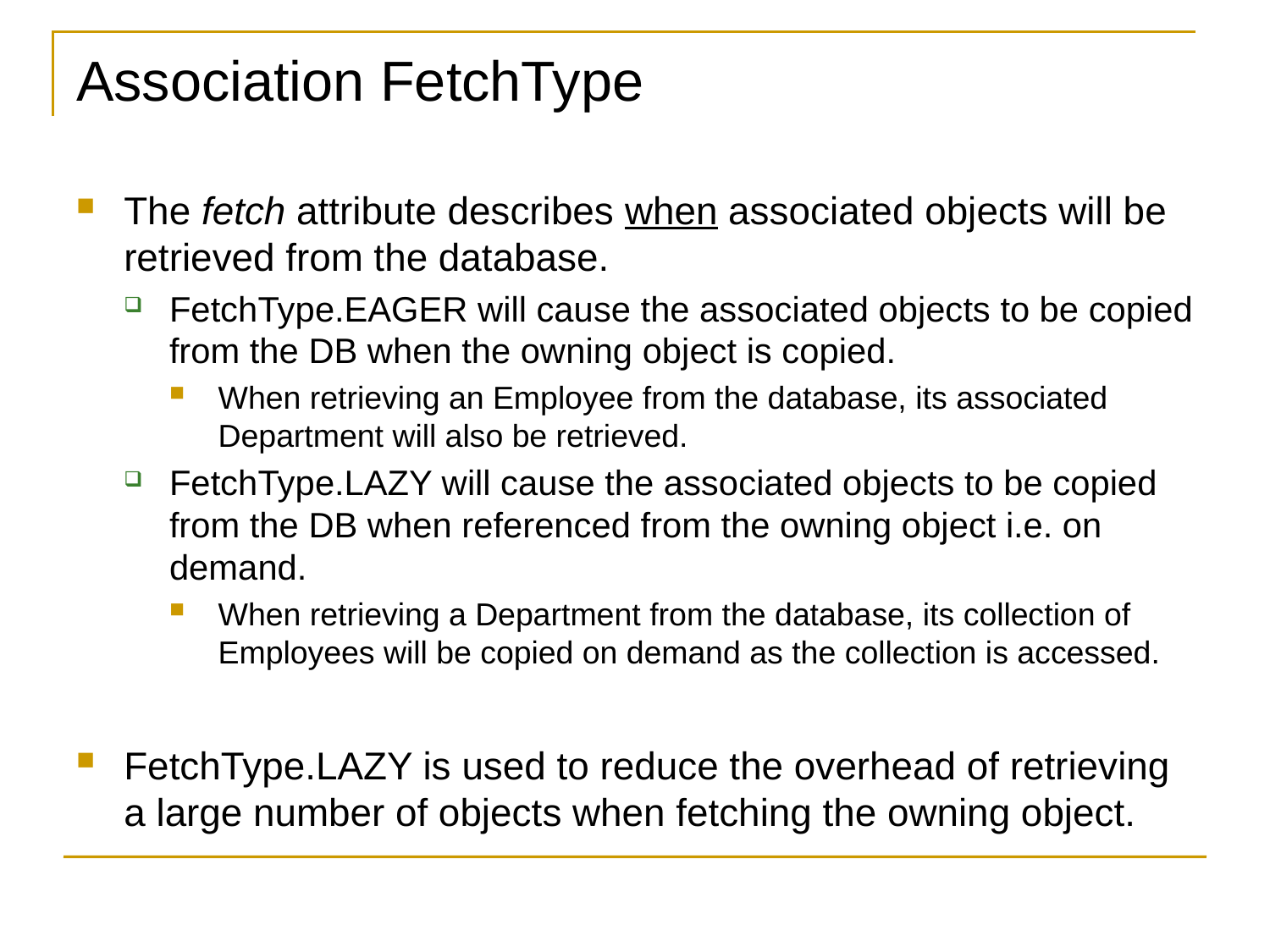

# Association FetchType
The fetch attribute describes when associated objects will be retrieved from the database.
FetchType.EAGER will cause the associated objects to be copied from the DB when the owning object is copied.
When retrieving an Employee from the database, its associated Department will also be retrieved.
FetchType.LAZY will cause the associated objects to be copied from the DB when referenced from the owning object i.e. on demand.
When retrieving a Department from the database, its collection of Employees will be copied on demand as the collection is accessed.

FetchType.LAZY is used to reduce the overhead of retrieving a large number of objects when fetching the owning object.